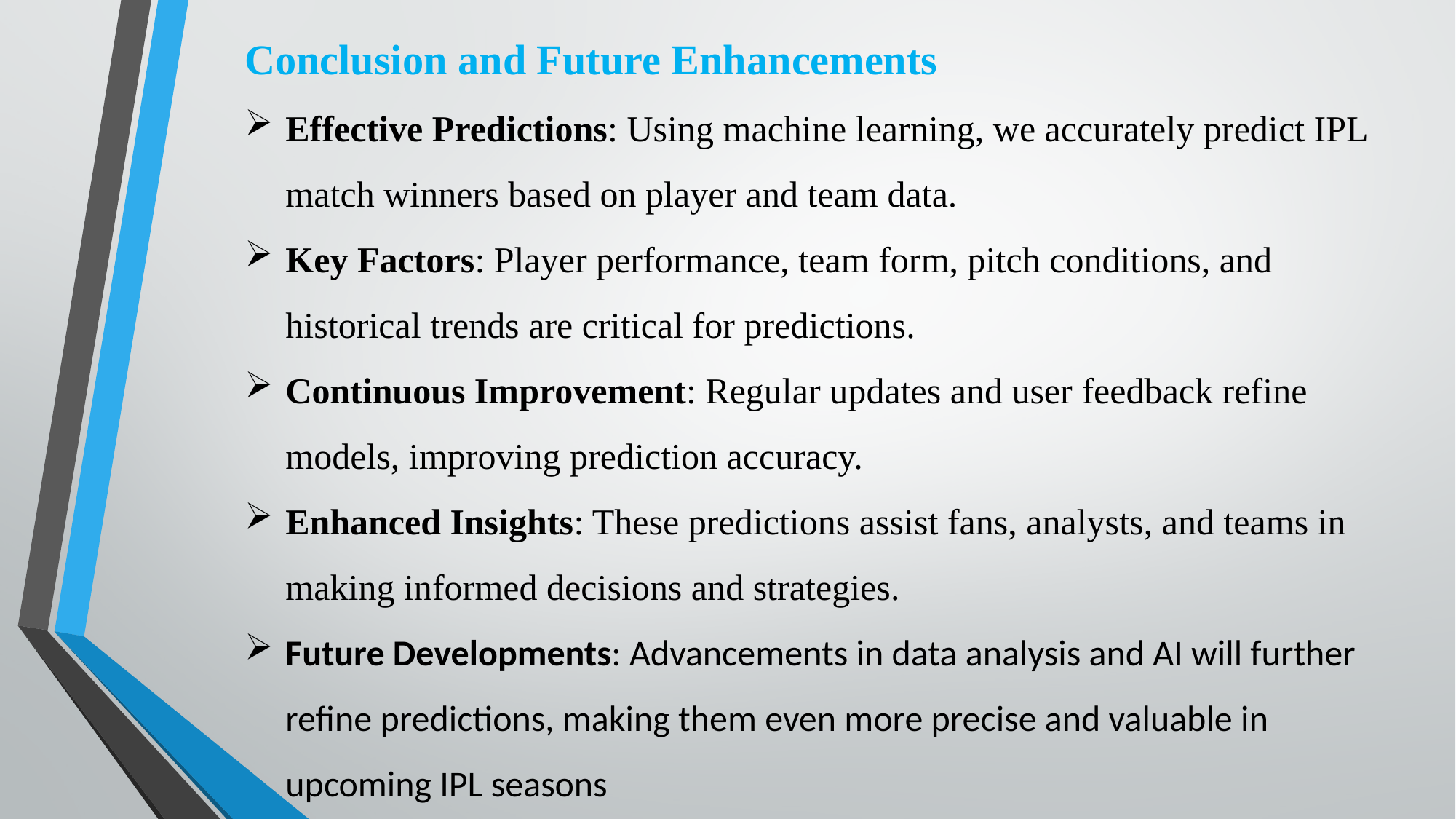

Conclusion and Future Enhancements
Effective Predictions: Using machine learning, we accurately predict IPL match winners based on player and team data.
Key Factors: Player performance, team form, pitch conditions, and historical trends are critical for predictions.
Continuous Improvement: Regular updates and user feedback refine models, improving prediction accuracy.
Enhanced Insights: These predictions assist fans, analysts, and teams in making informed decisions and strategies.
Future Developments: Advancements in data analysis and AI will further refine predictions, making them even more precise and valuable in upcoming IPL seasons